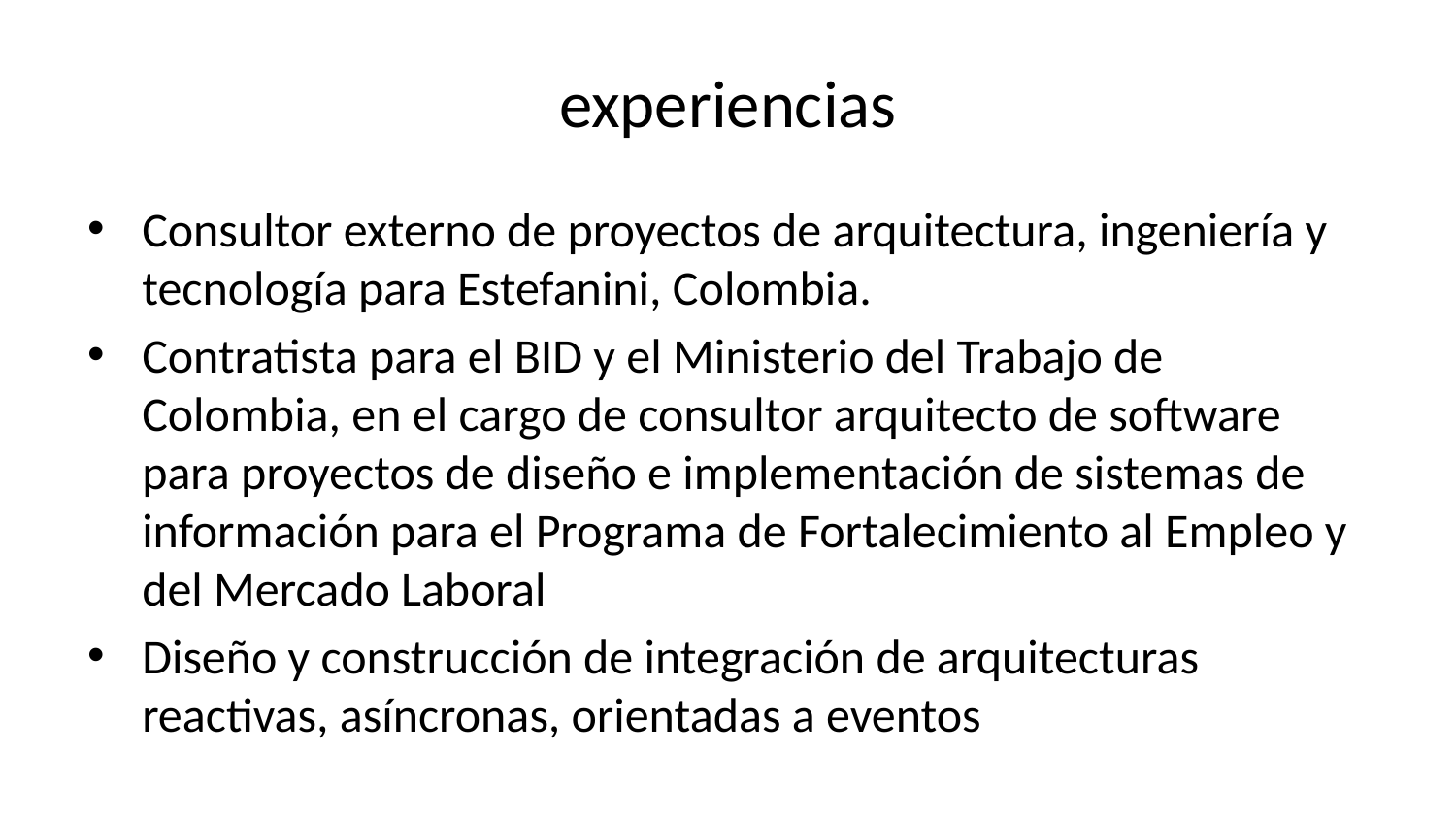

# experiencias
Consultor externo de proyectos de arquitectura, ingeniería y tecnología para Estefanini, Colombia.
Contratista para el BID y el Ministerio del Trabajo de Colombia, en el cargo de consultor arquitecto de software para proyectos de diseño e implementación de sistemas de información para el Programa de Fortalecimiento al Empleo y del Mercado Laboral
Diseño y construcción de integración de arquitecturas reactivas, asíncronas, orientadas a eventos